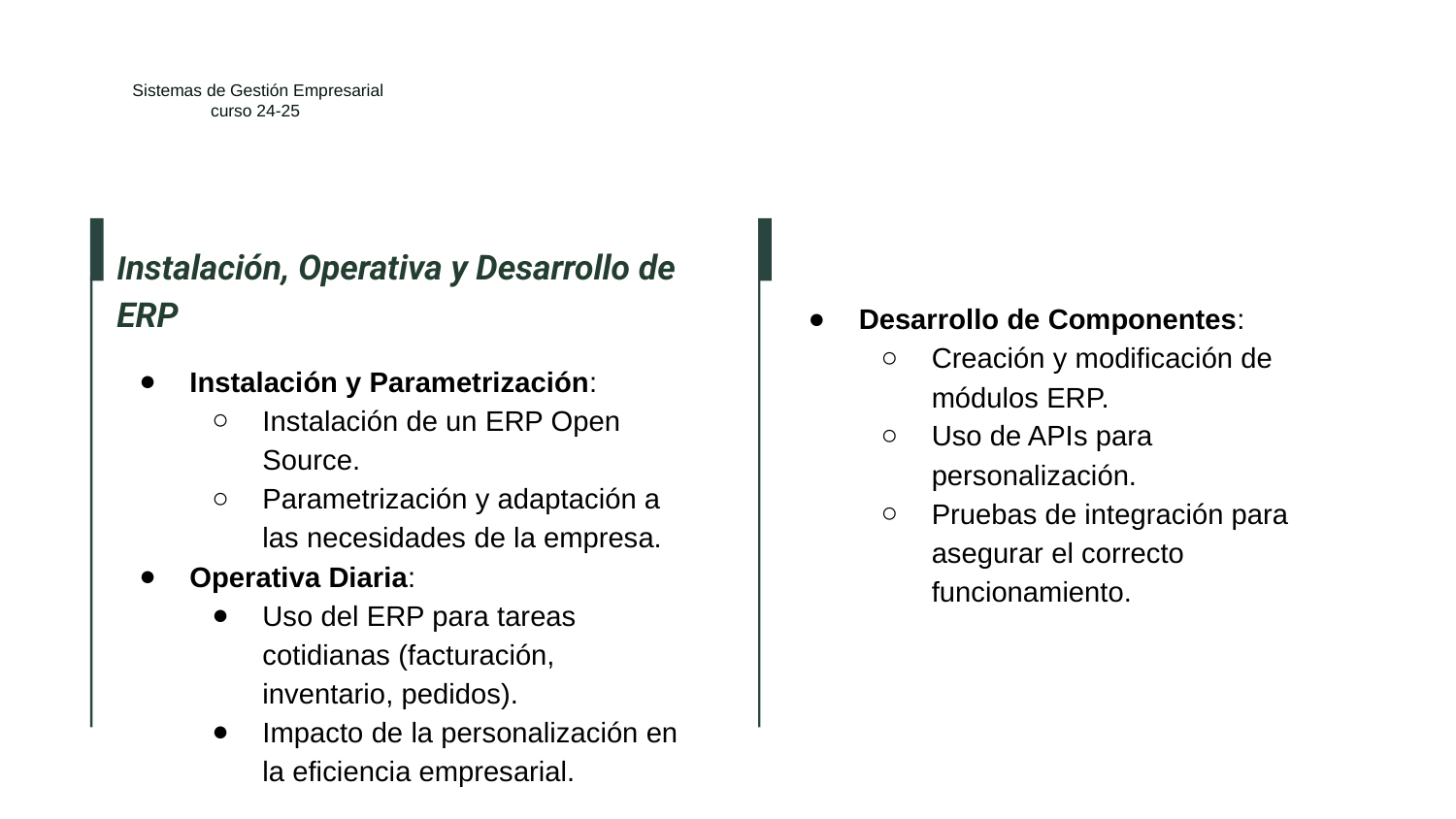

# Sistemas de Gestión Empresarial
                       curso 24-25

Instalación, Operativa y Desarrollo de ERP
Instalación y Parametrización:
Instalación de un ERP Open Source.
Parametrización y adaptación a las necesidades de la empresa.
Operativa Diaria:
Uso del ERP para tareas cotidianas (facturación, inventario, pedidos).
Impacto de la personalización en la eficiencia empresarial.

Desarrollo de Componentes:
Creación y modificación de módulos ERP.
Uso de APIs para personalización.
Pruebas de integración para asegurar el correcto funcionamiento.